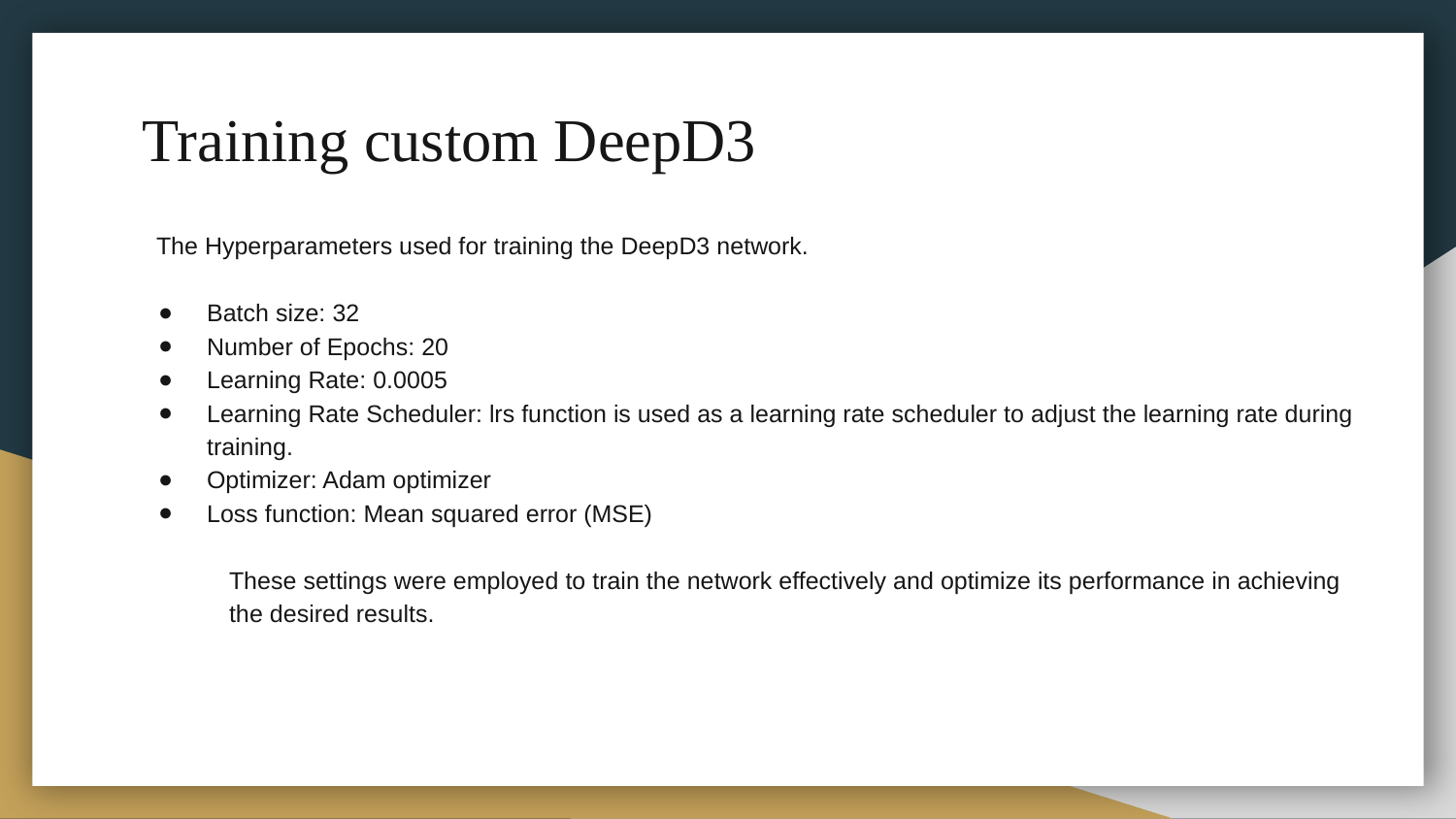

# Training custom DeepD3
The Hyperparameters used for training the DeepD3 network.

Batch size: 32
Number of Epochs: 20
Learning Rate: 0.0005
Learning Rate Scheduler: lrs function is used as a learning rate scheduler to adjust the learning rate during training.
Optimizer: Adam optimizer
Loss function: Mean squared error (MSE)

These settings were employed to train the network effectively and optimize its performance in achieving the desired results.